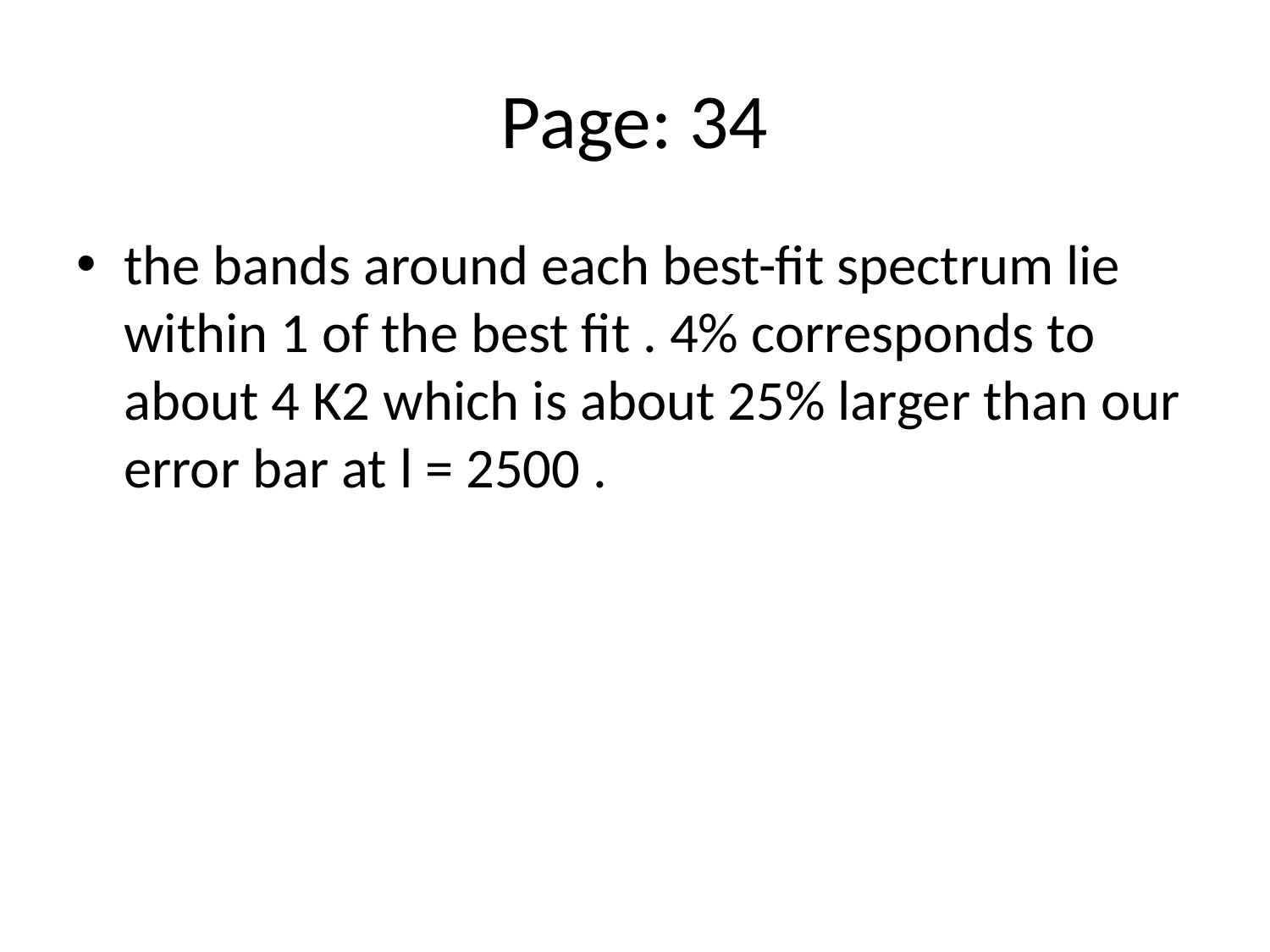

# Page: 34
the bands around each best-fit spectrum lie within 1 of the best fit . 4% corresponds to about 4 K2 which is about 25% larger than our error bar at l = 2500 .